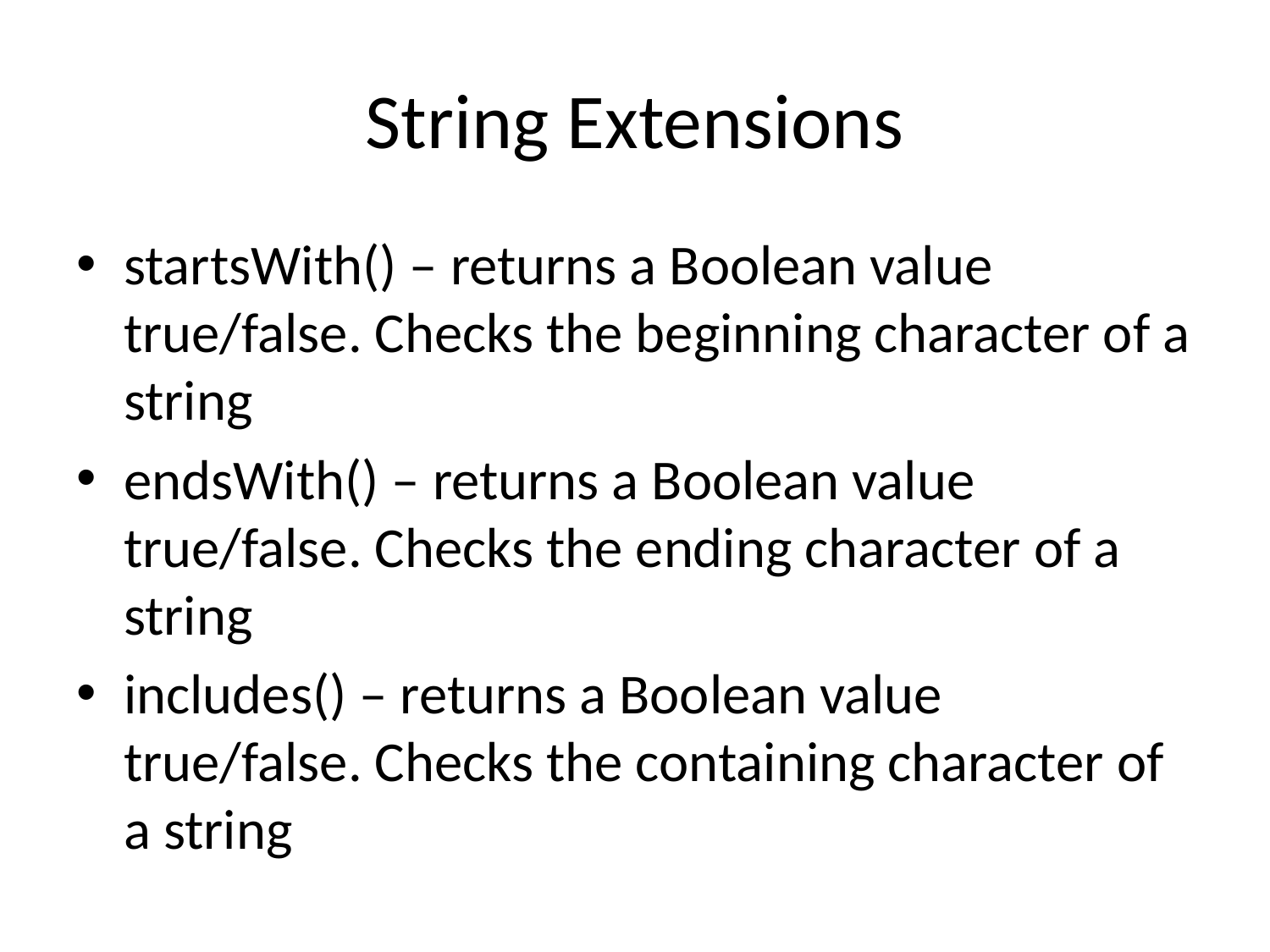

# String Extensions
startsWith() – returns a Boolean value true/false. Checks the beginning character of a string
endsWith() – returns a Boolean value true/false. Checks the ending character of a string
includes() – returns a Boolean value true/false. Checks the containing character of a string